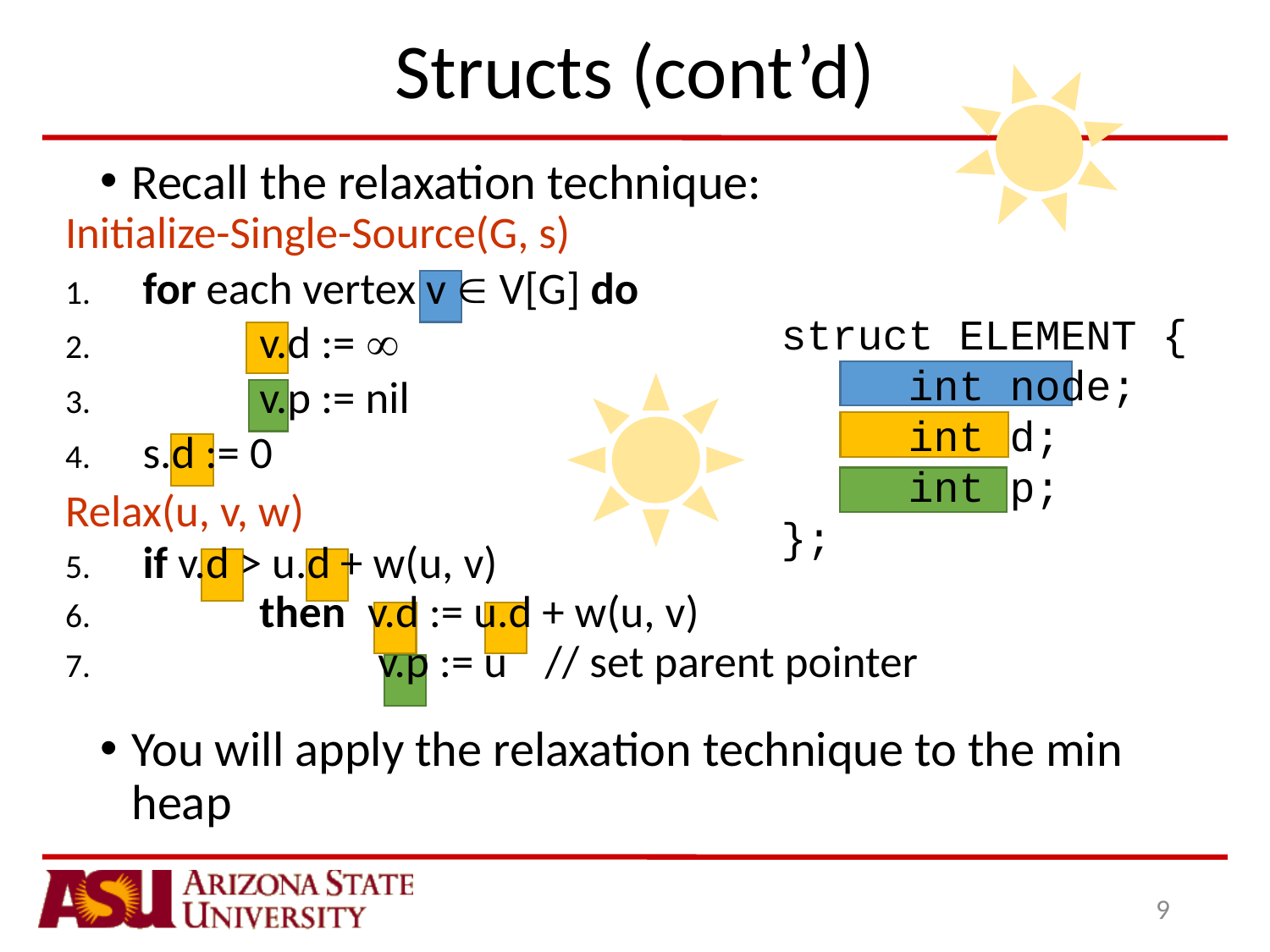

# Structs (cont’d)

Recall the relaxation technique:

You will apply the relaxation technique to the min heap
Initialize-Single-Source(G, s)
 for each vertex v ∈ V[G] do
 	v.d := ∞
 	v.p := nil
 s.d := 0
Relax(u, v, w)
 if v.d > u.d + w(u, v)
 	then	v.d := u.d + w(u, v)
 		 v.p := u	// set parent pointer

struct ELEMENT {
	int node;
	int d;
	int p;
};

9